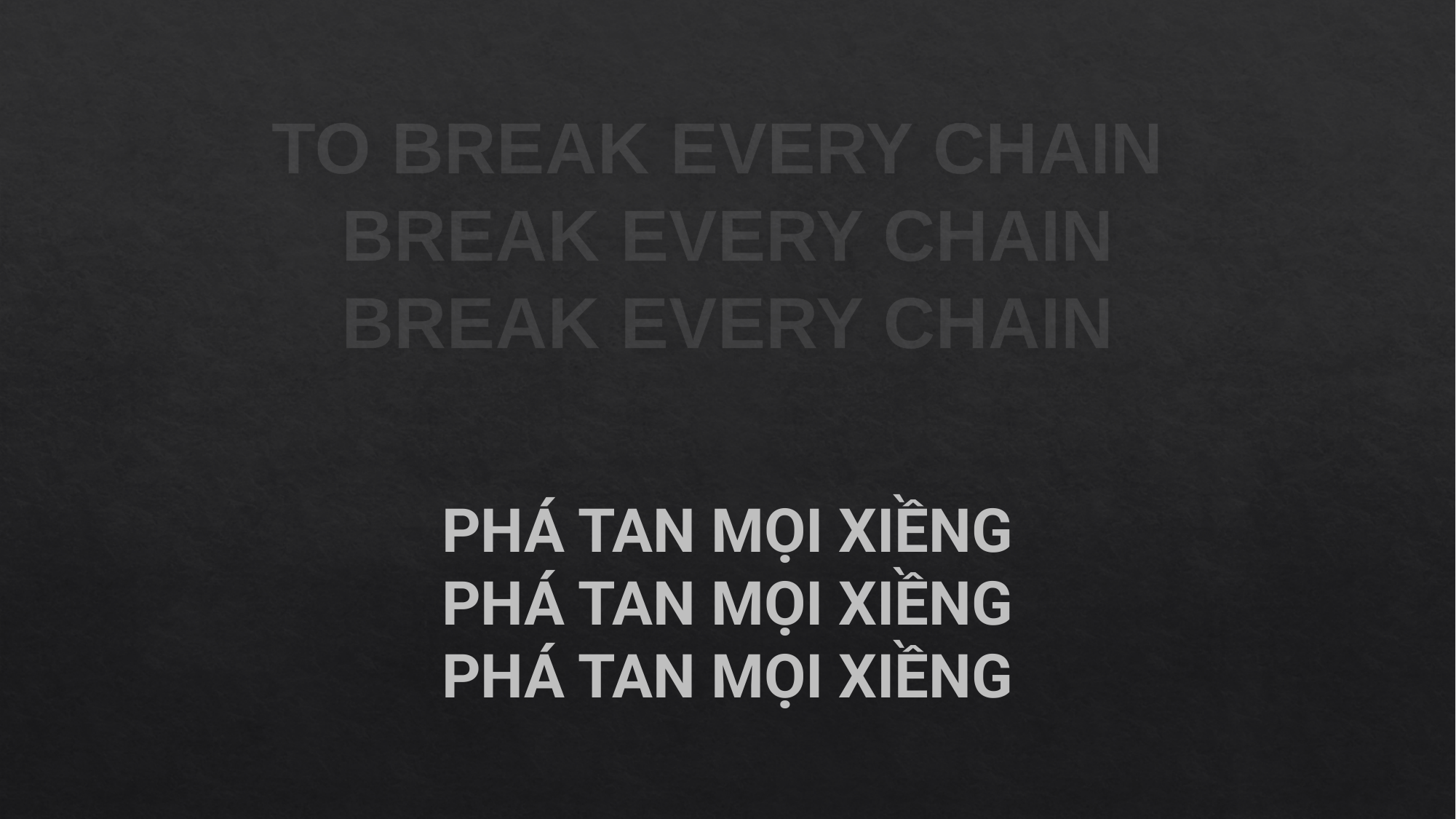

TO BREAK EVERY CHAIN
BREAK EVERY CHAIN
BREAK EVERY CHAIN
PHÁ TAN MỌI XIỀNG
PHÁ TAN MỌI XIỀNG
PHÁ TAN MỌI XIỀNG